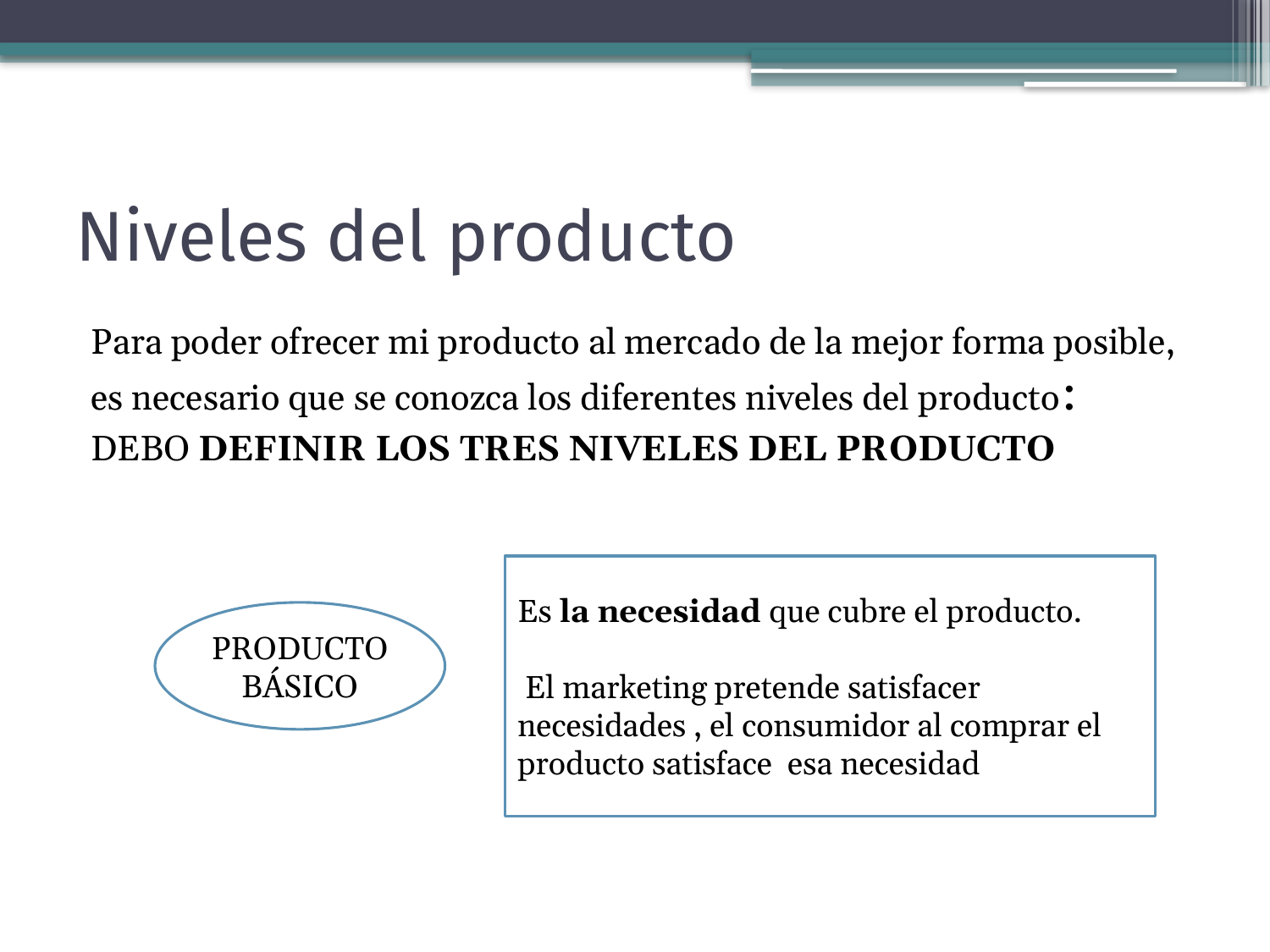

# Niveles del producto
Para poder ofrecer mi producto al mercado de la mejor forma posible, es necesario que se conozca los diferentes niveles del producto:
DEBO DEFINIR LOS TRES NIVELES DEL PRODUCTO

Es la necesidad que cubre el producto.

 El marketing pretende satisfacer necesidades , el consumidor al comprar el producto satisface  esa necesidad
PRODUCTO BÁSICO